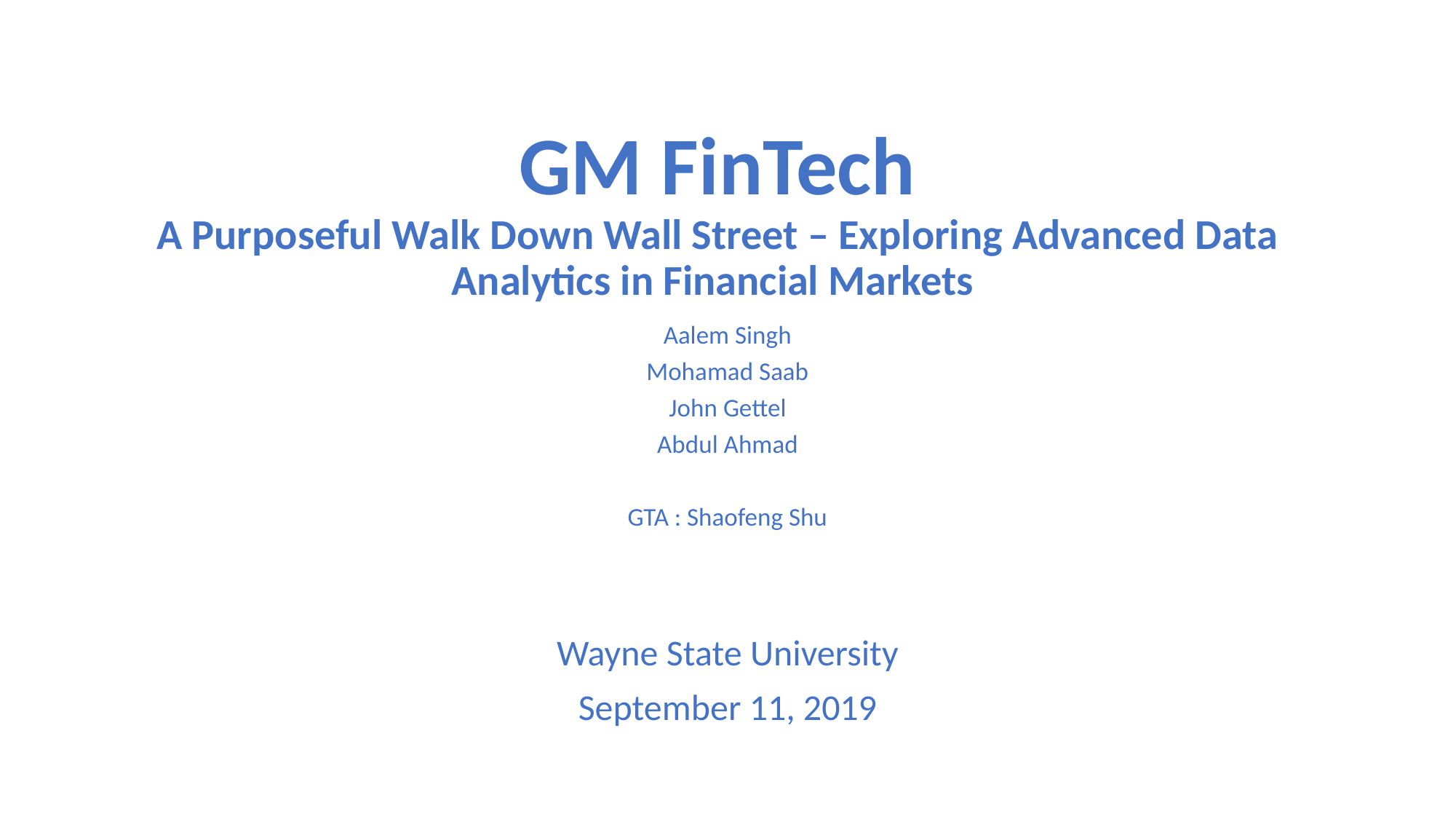

# GM FinTech A Purposeful Walk Down Wall Street – Exploring Advanced Data Analytics in Financial Markets
Aalem Singh
Mohamad Saab
John Gettel
Abdul Ahmad

GTA : Shaofeng Shu

Wayne State University
September 11, 2019